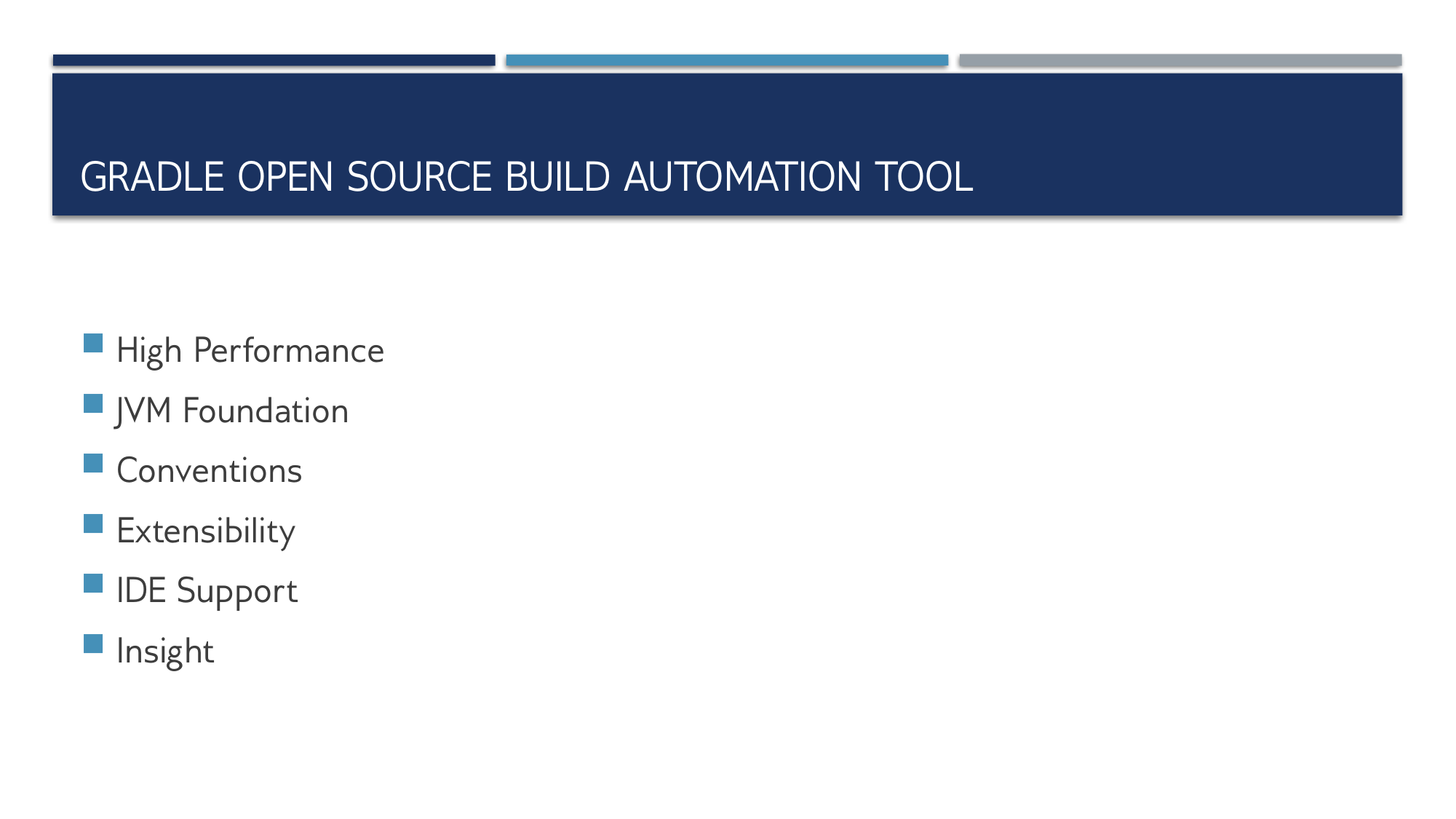

# Gradle Open Source Build Automation Tool

High Performance
JVM Foundation
Conventions
Extensibility
IDE Support
Insight